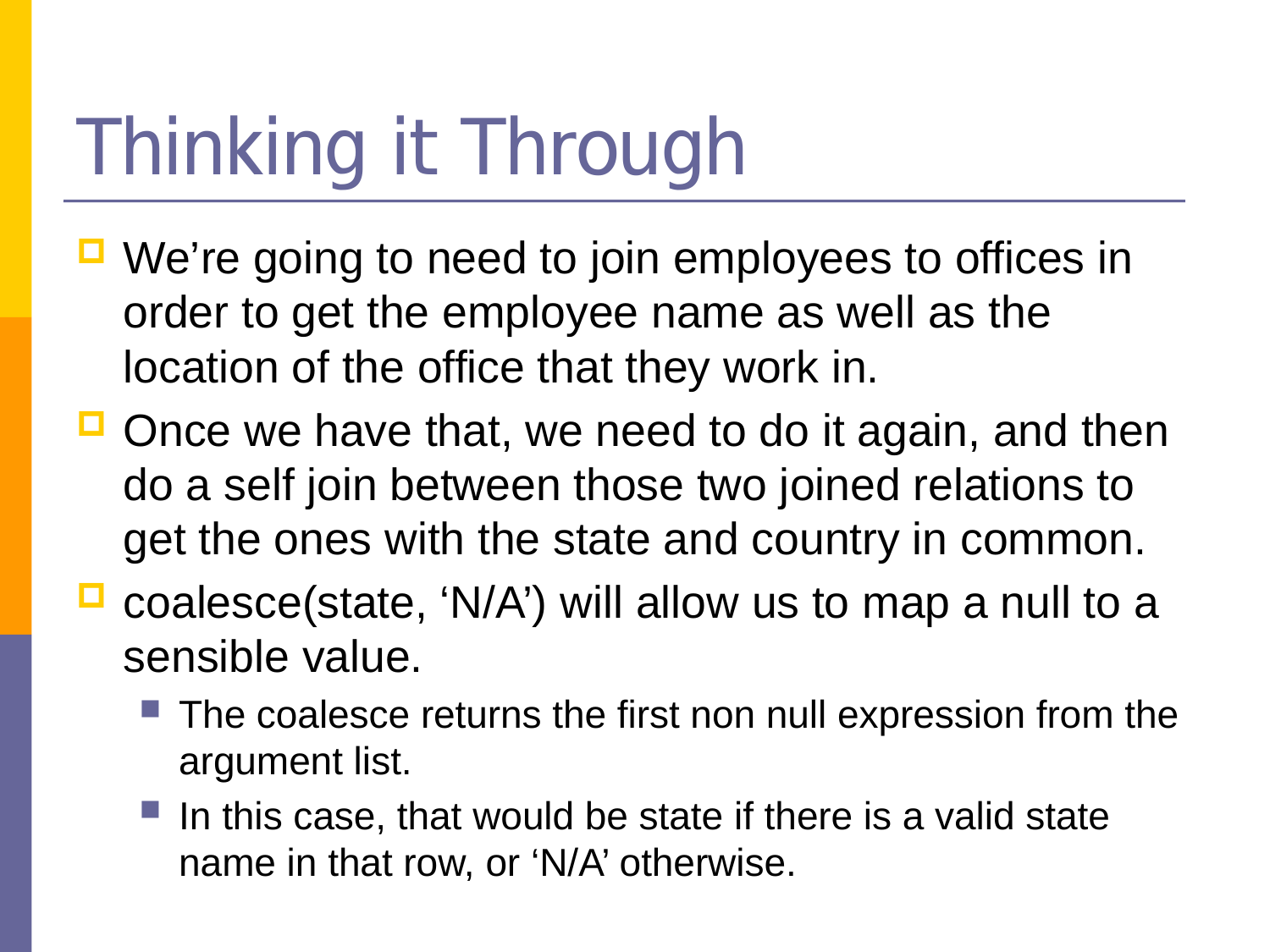

# Thinking it Through
We’re going to need to join employees to offices in order to get the employee name as well as the location of the office that they work in.
Once we have that, we need to do it again, and then do a self join between those two joined relations to get the ones with the state and country in common.
coalesce(state, ‘N/A’) will allow us to map a null to a sensible value.
The coalesce returns the first non null expression from the argument list.
In this case, that would be state if there is a valid state name in that row, or ‘N/A’ otherwise.